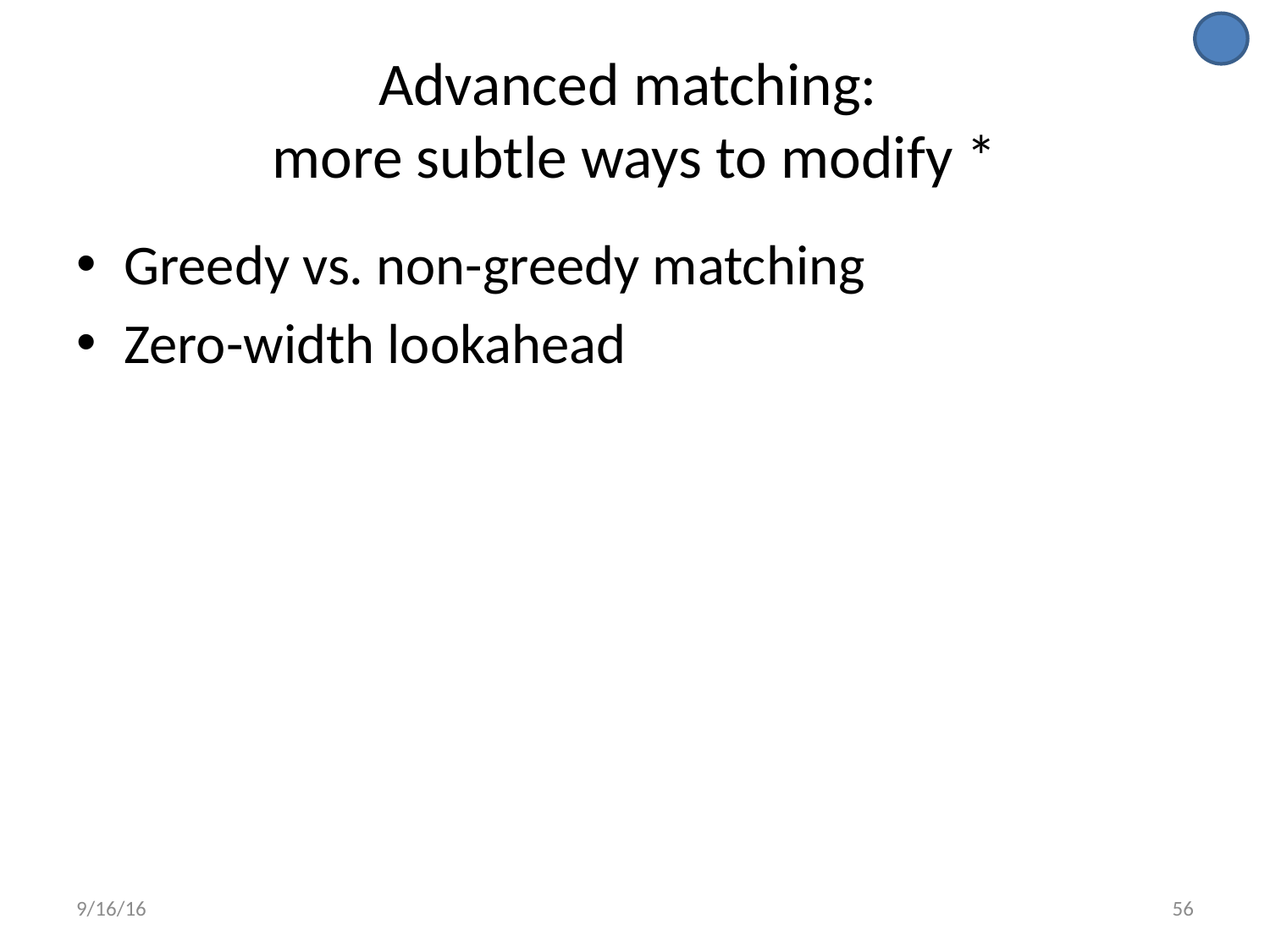

# Advanced matching: more subtle ways to modify *
Greedy vs. non-greedy matching
Zero-width lookahead
9/16/16
56